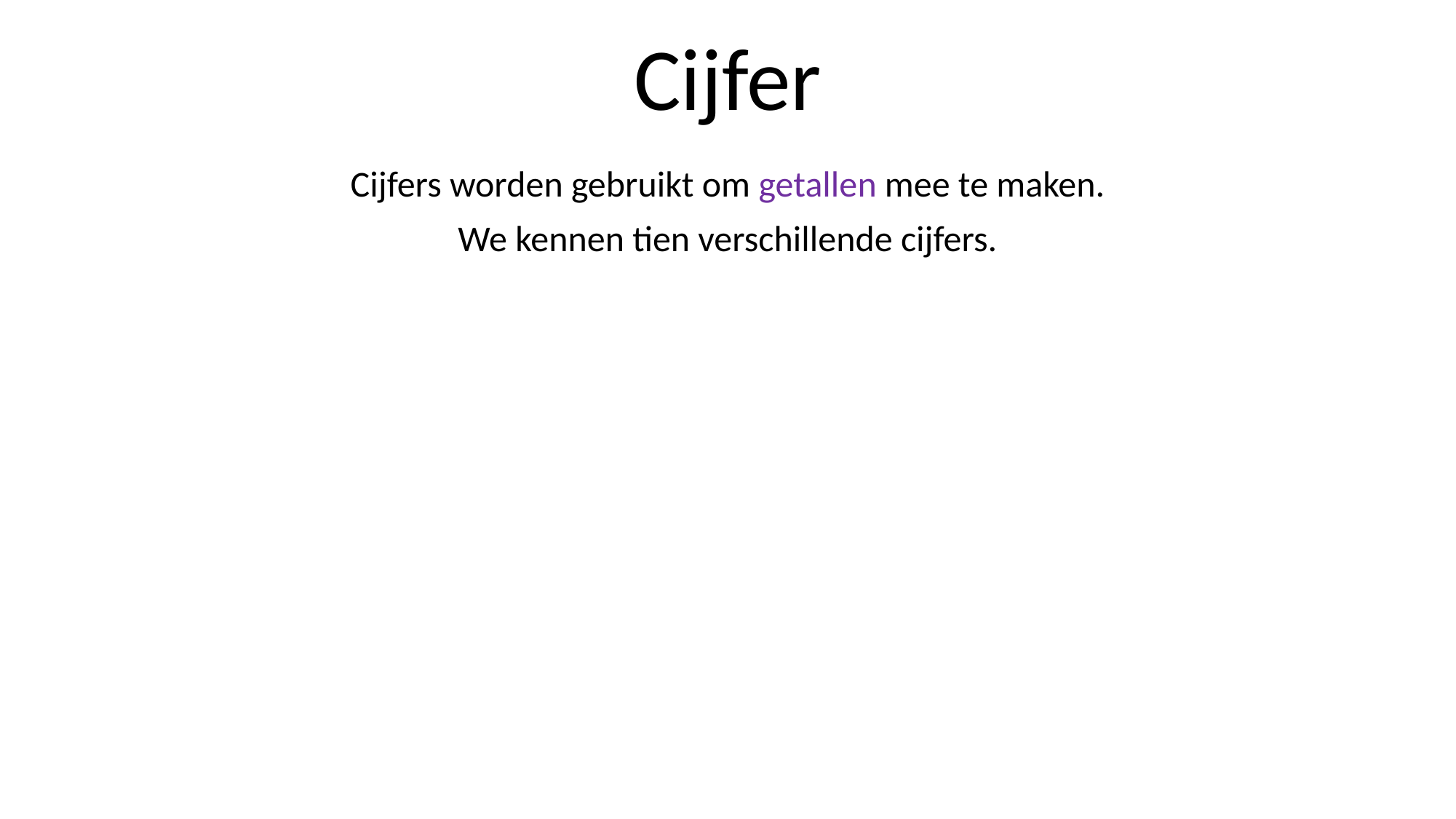

# Cijfer
Cijfers worden gebruikt om getallen mee te maken.
We kennen tien verschillende cijfers.